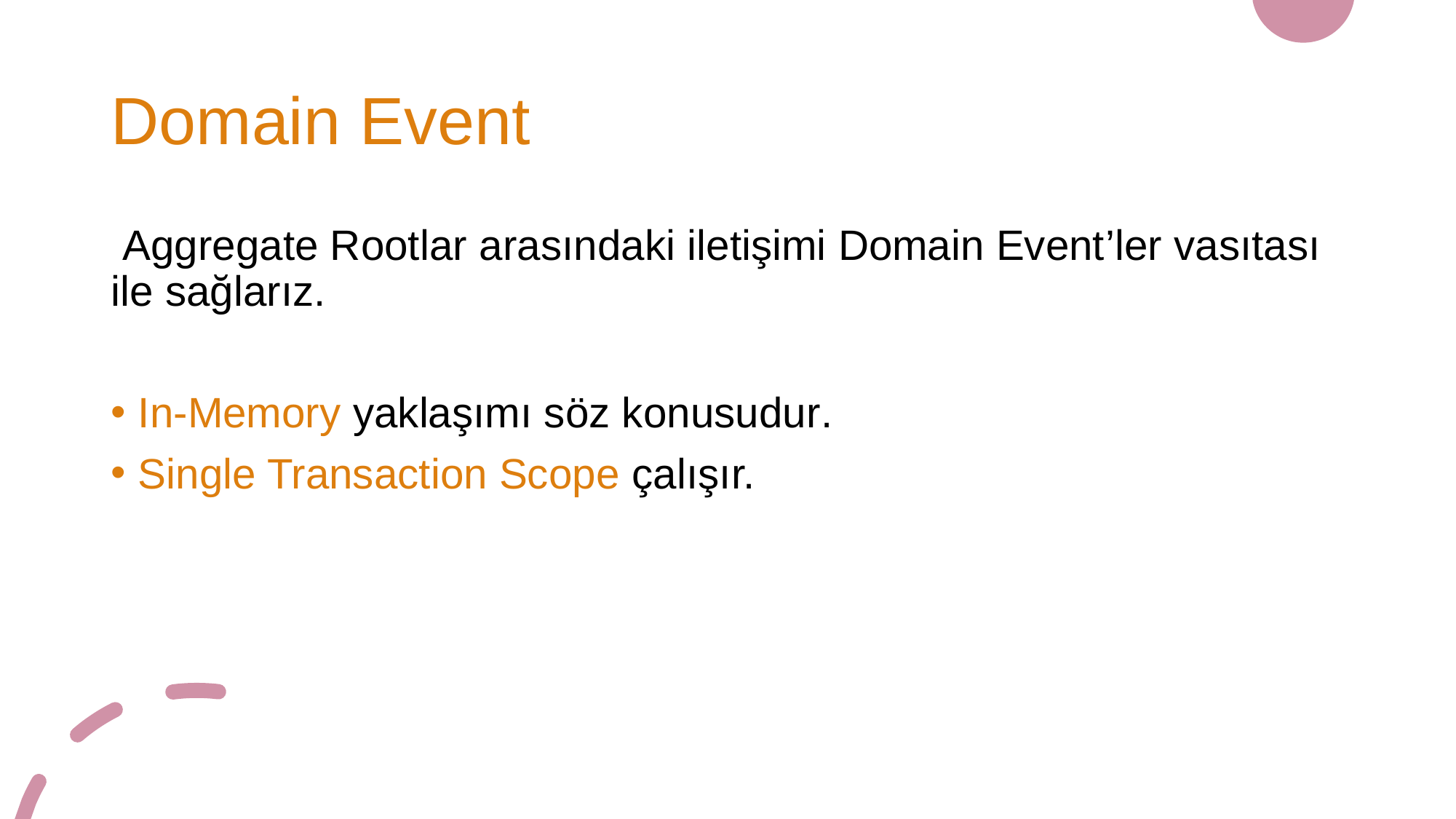

# Domain Event
 Aggregate Rootlar arasındaki iletişimi Domain Event’ler vasıtası ile sağlarız.

In-Memory yaklaşımı söz konusudur.
Single Transaction Scope çalışır.